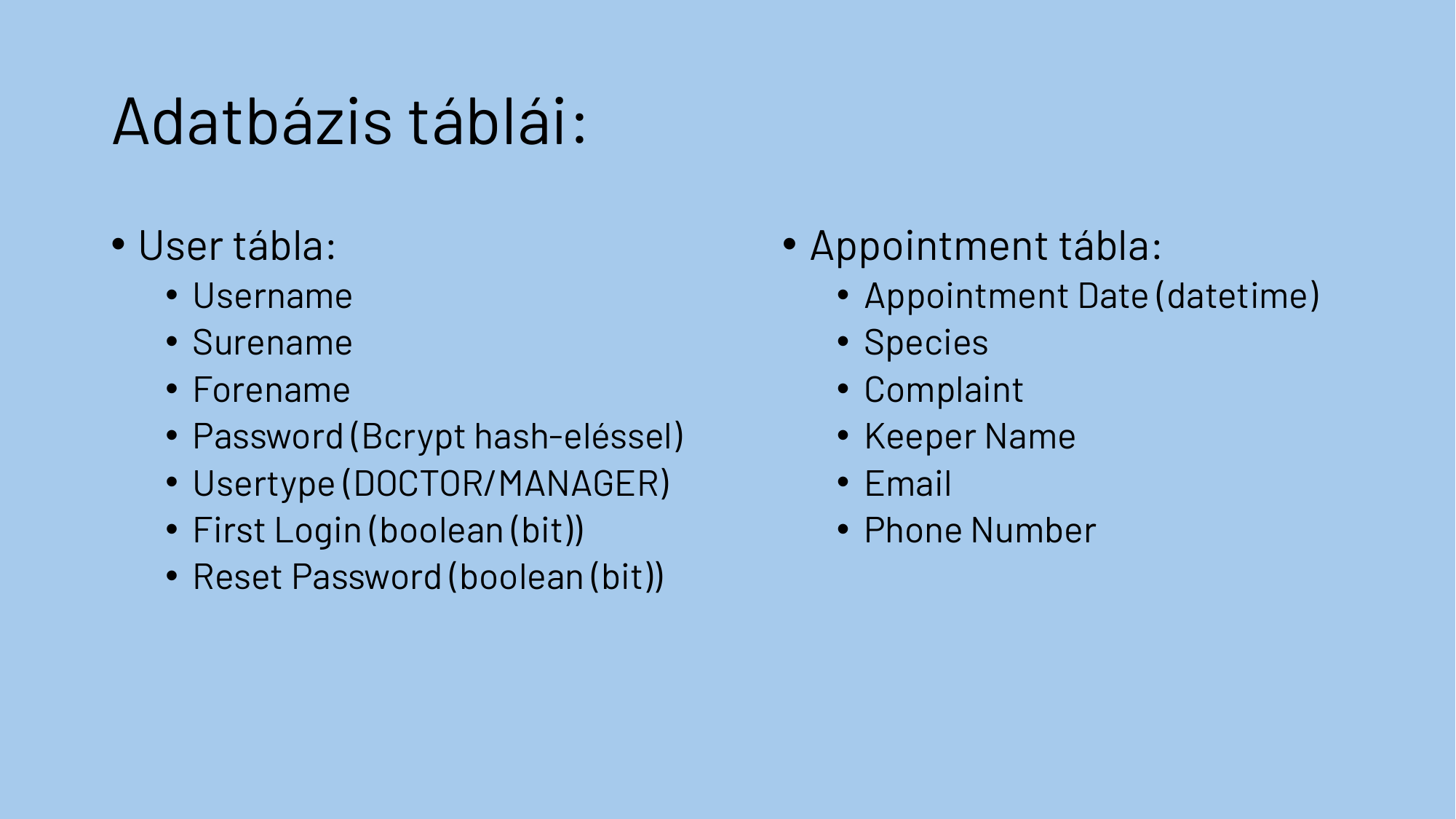

# Adatbázis táblái:
User tábla:
Username
Surename
Forename
Password (Bcrypt hash-eléssel)
Usertype (DOCTOR/MANAGER)
First Login (boolean (bit))
Reset Password (boolean (bit))

Appointment tábla:
Appointment Date (datetime)
Species
Complaint
Keeper Name
Email
Phone Number